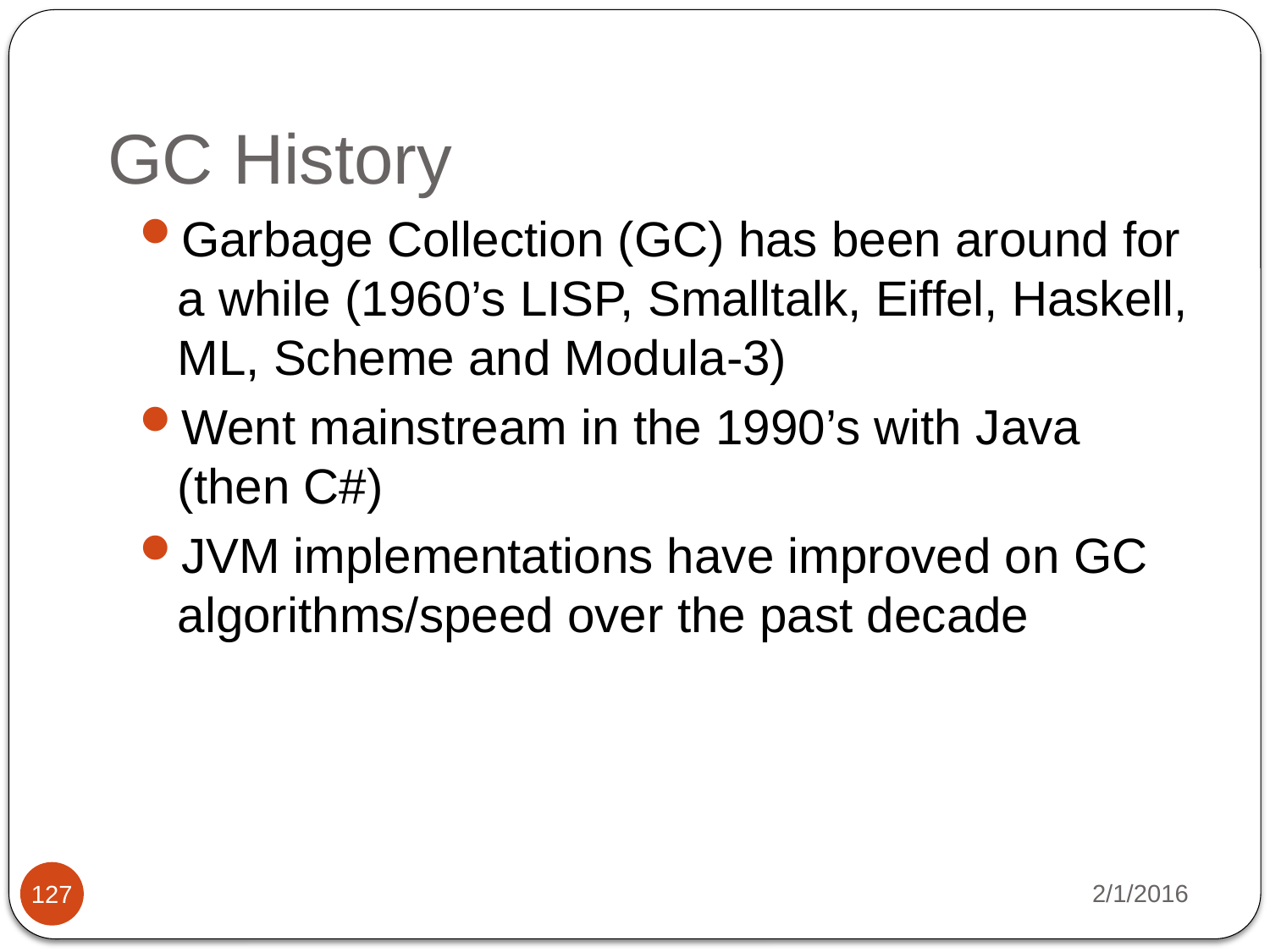

# GC History
Garbage Collection (GC) has been around for a while (1960’s LISP, Smalltalk, Eiffel, Haskell, ML, Scheme and Modula-3)
Went mainstream in the 1990’s with Java (then C#)
JVM implementations have improved on GC algorithms/speed over the past decade

2/1/2016
127